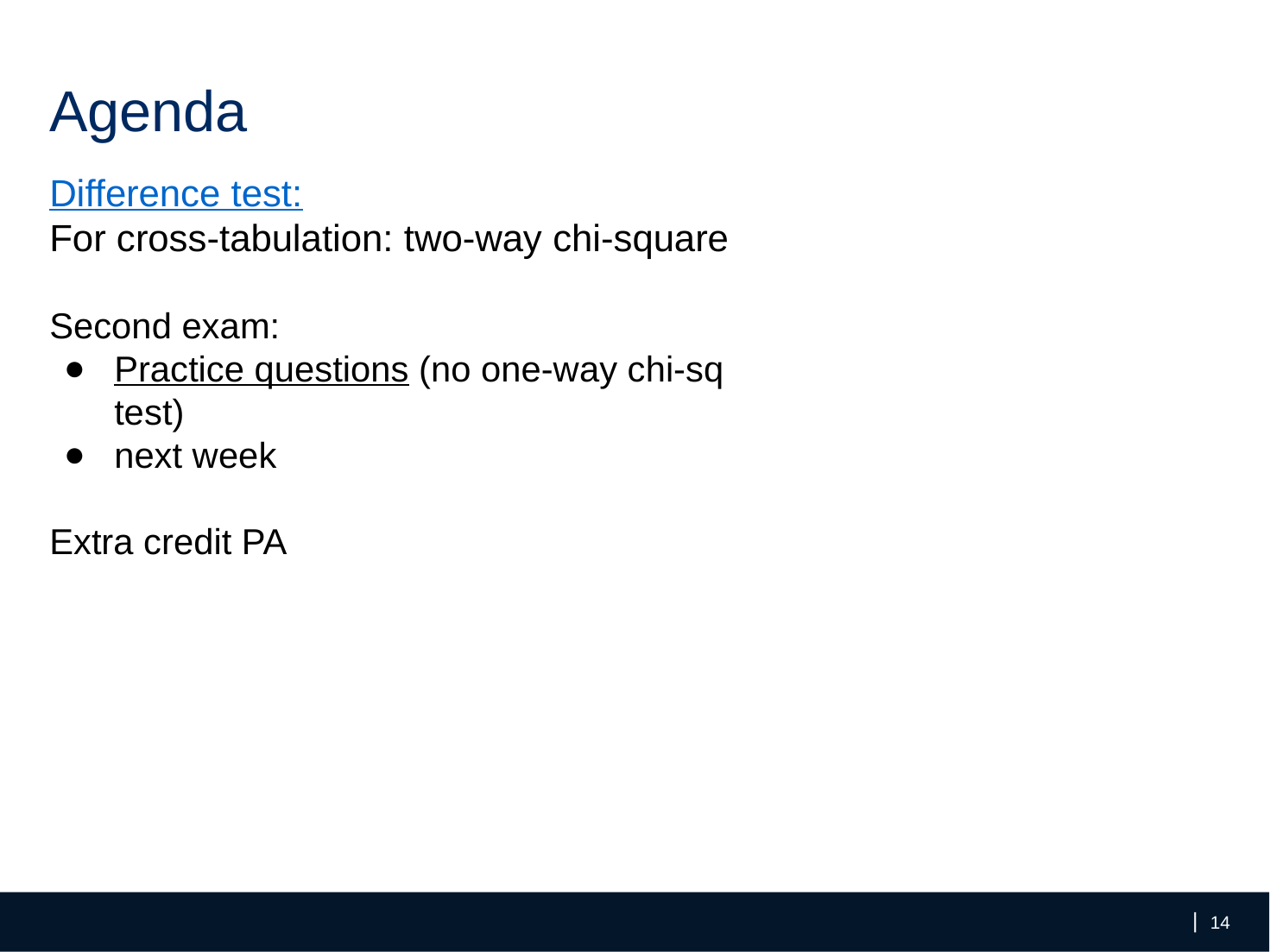

# Agenda
Difference test:
For cross-tabulation: two-way chi-square

Second exam:
Practice questions (no one-way chi-sq test)
next week

Extra credit PA
14